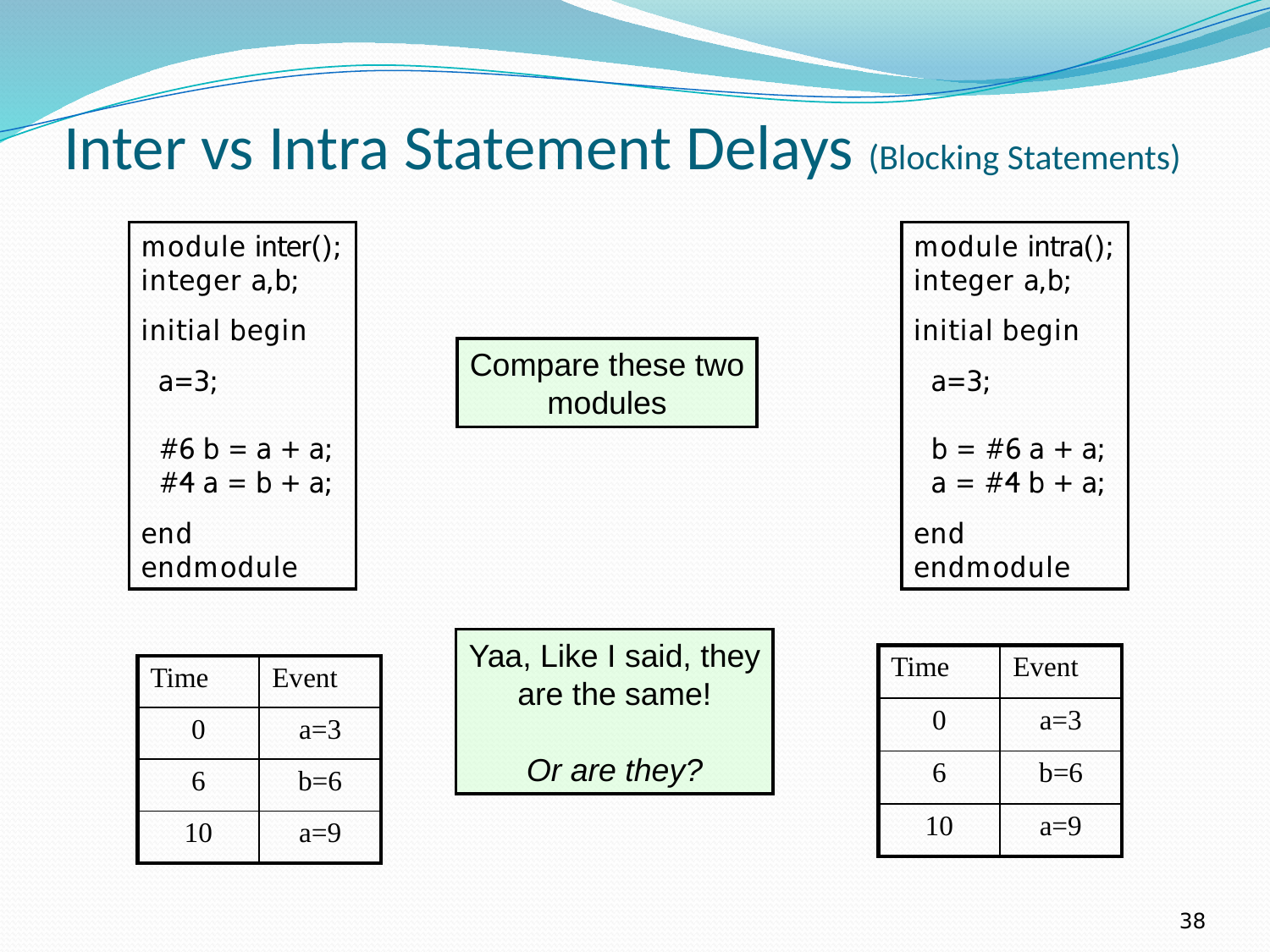

# Inter vs Intra Statement Delays (Blocking Statements)
module inter();
integer a,b;

initial begin

  a=3;

  #6 b = a + a;
  #4 a = b + a;

end
endmodule
module intra();
integer a,b;

initial begin

  a=3;

  b = #6 a + a;
  a = #4 b + a;

end
endmodule
Compare these two
modules
Yaa, Like I said, they
are the same!

Or are they?
| Time | Event |
| --- | --- |
| 0 | a=3 |
| 6 | b=6 |
| 10 | a=9 |
| Time | Event |
| --- | --- |
| 0 | a=3 |
| 6 | b=6 |
| 10 | a=9 |
38